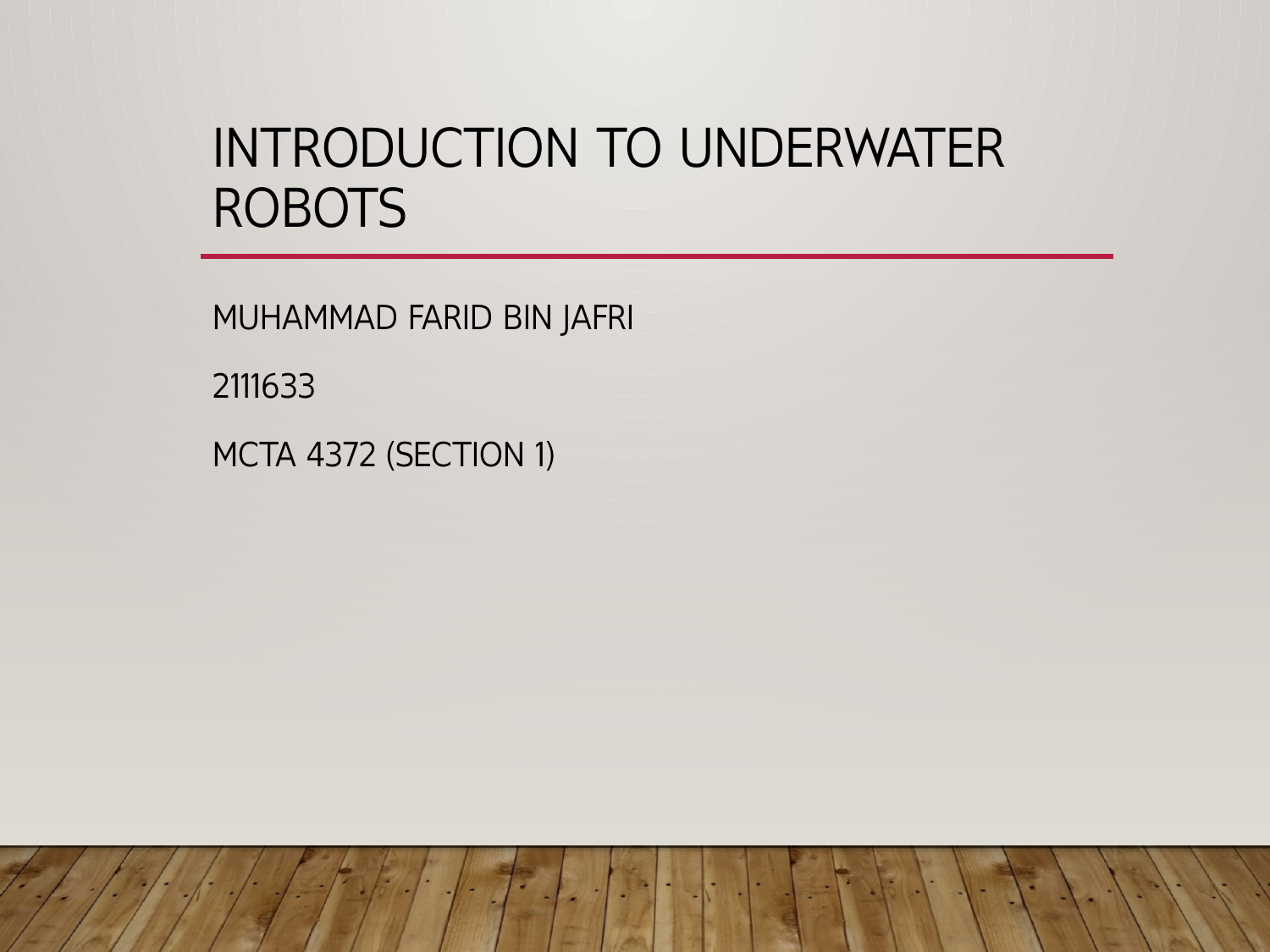

# Introduction to Underwater Robots
MUHAMMAD FARID BIN JAFRI
2111633
MCTA 4372 (SECTION 1)